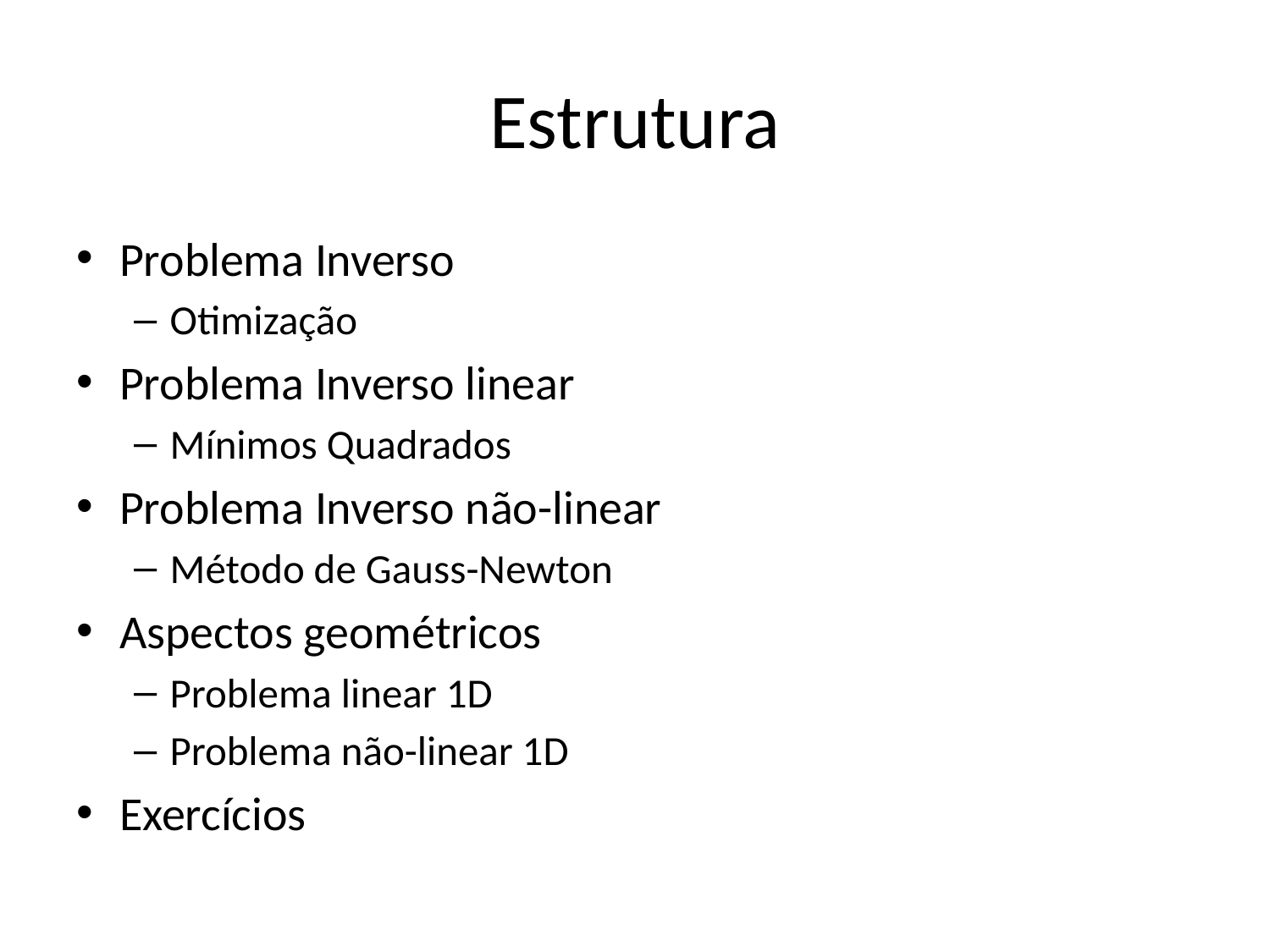

# Estrutura
Problema Inverso
Otimização
Problema Inverso linear
Mínimos Quadrados
Problema Inverso não-linear
Método de Gauss-Newton
Aspectos geométricos
Problema linear 1D
Problema não-linear 1D
Exercícios